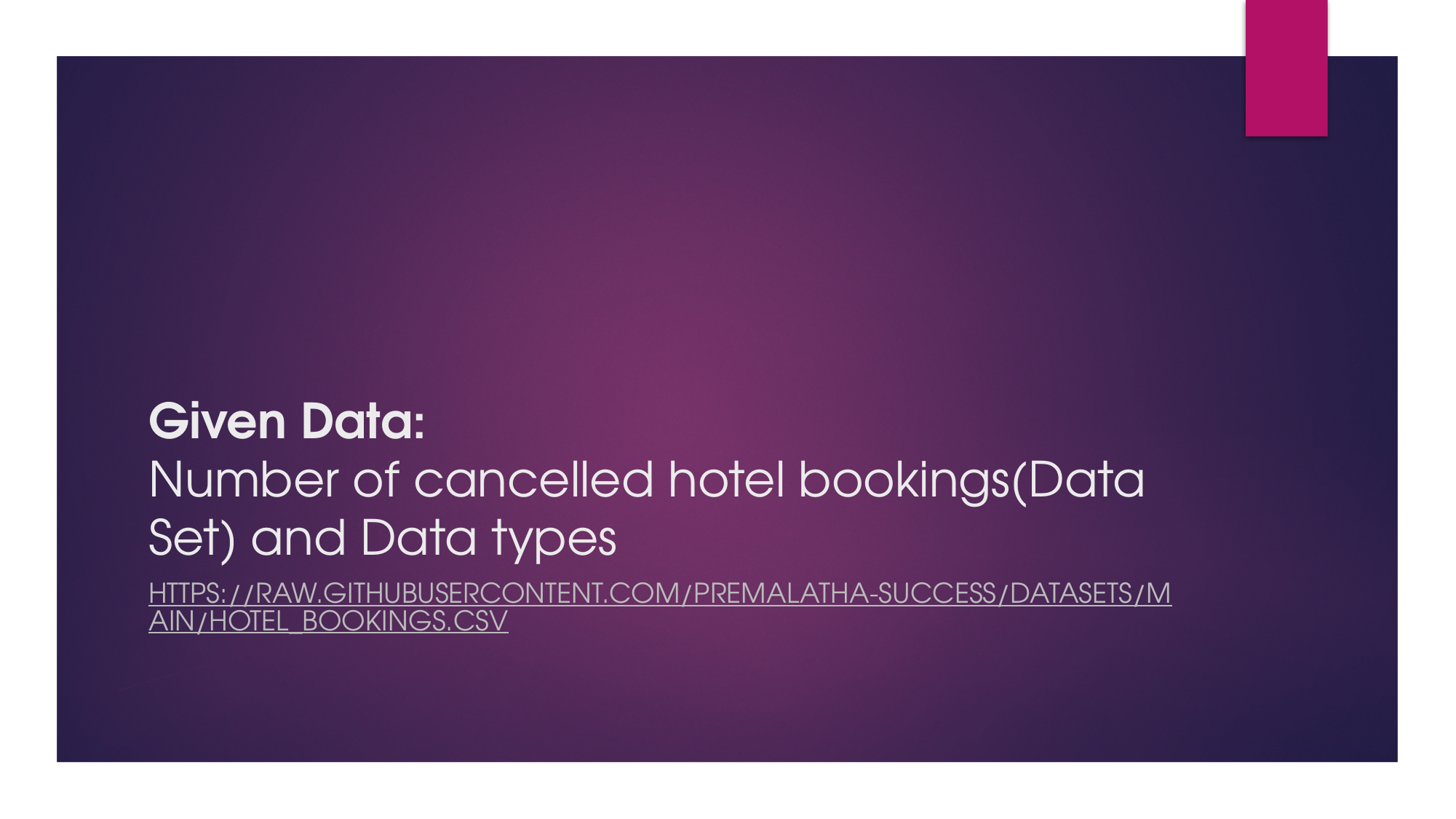

# Given Data: Number of cancelled hotel bookings(Data Set) and Data types
https://raw.githubusercontent.com/Premalatha-success/Datasets/main/hotel_bookings.csv